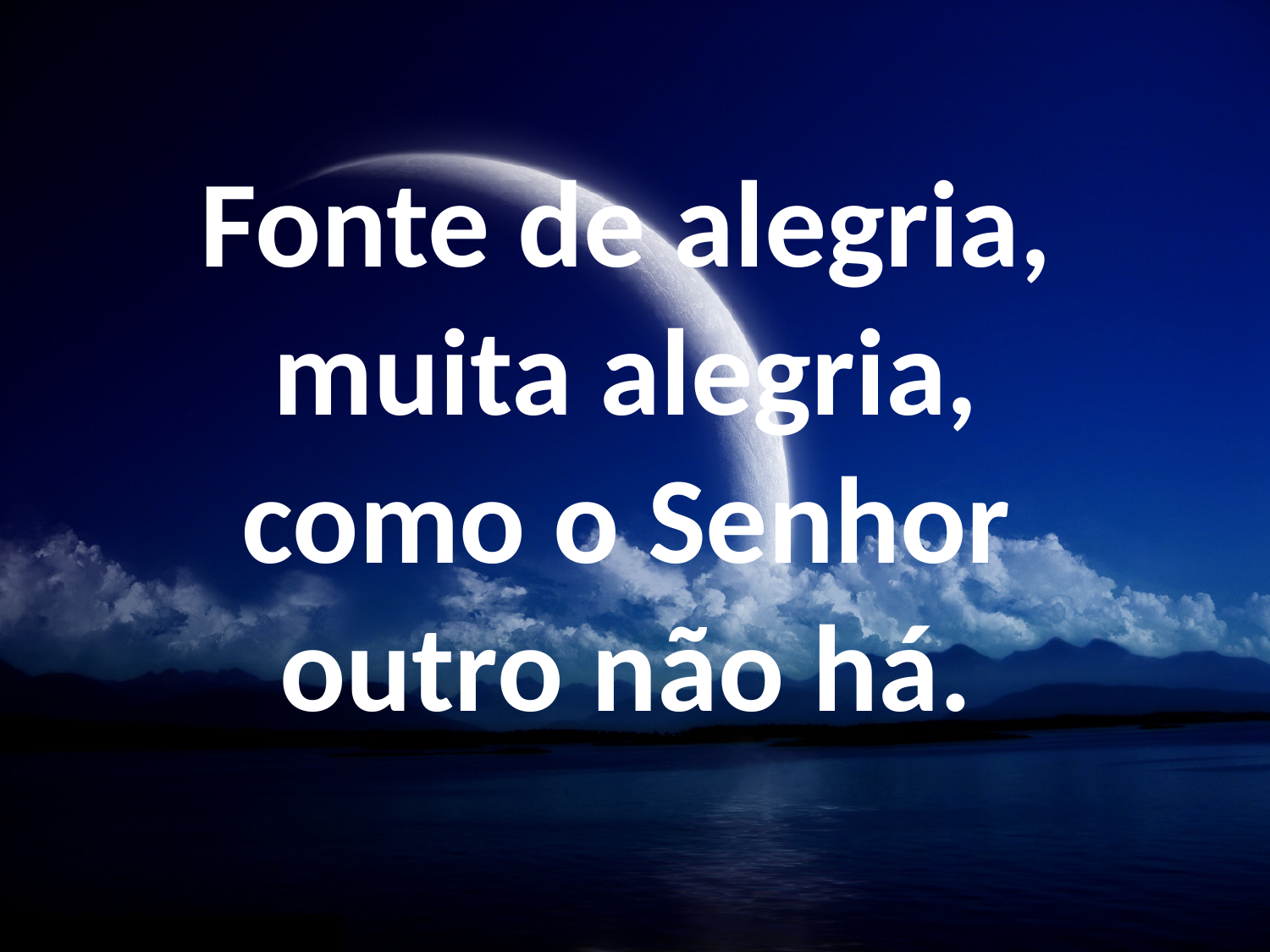

Fonte de alegria,
muita alegria,
como o Senhor
outro não há.